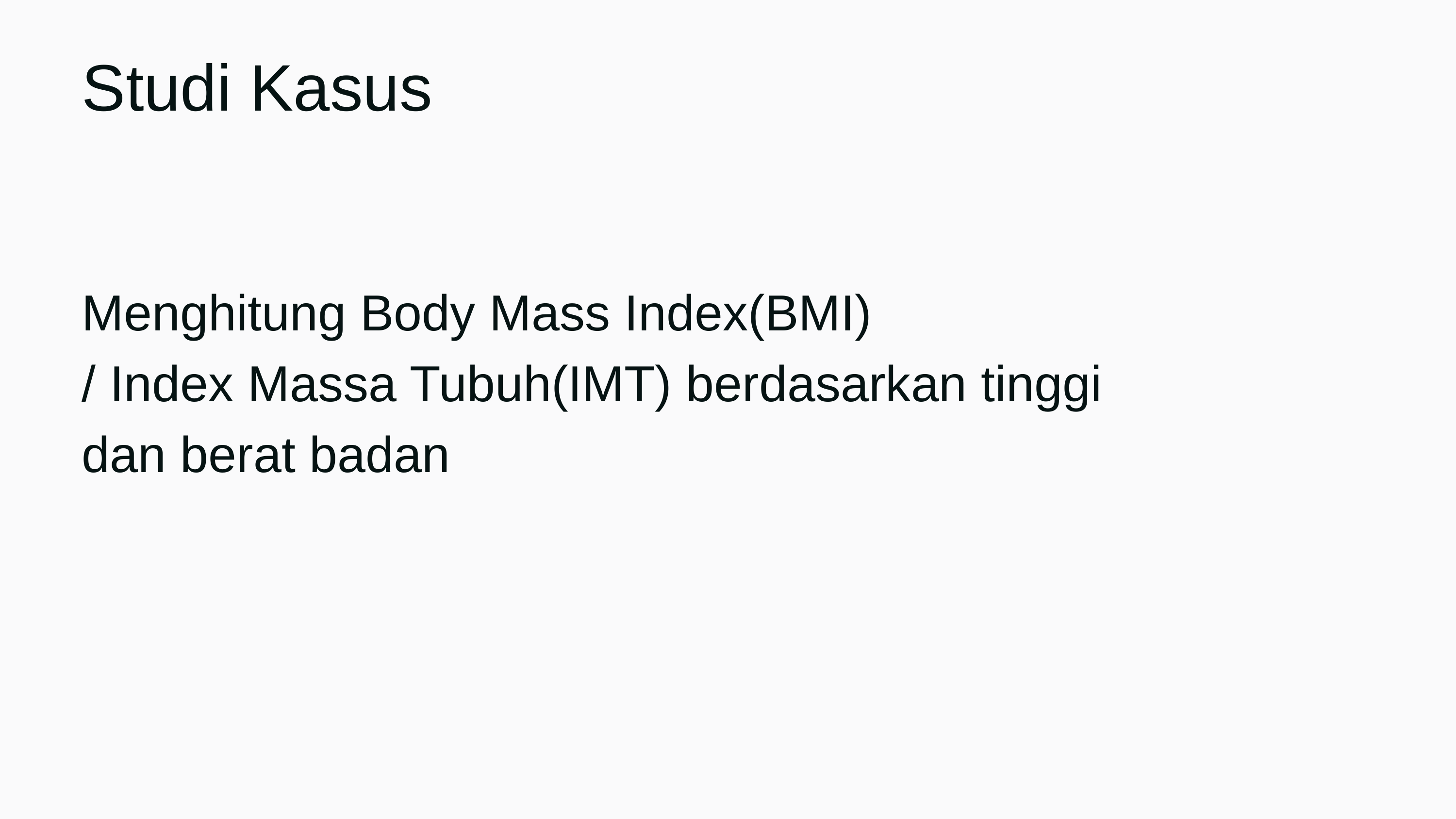

Studi Kasus
Menghitung Body Mass Index(BMI)
/ Index Massa Tubuh(IMT) berdasarkan tinggi dan berat badan